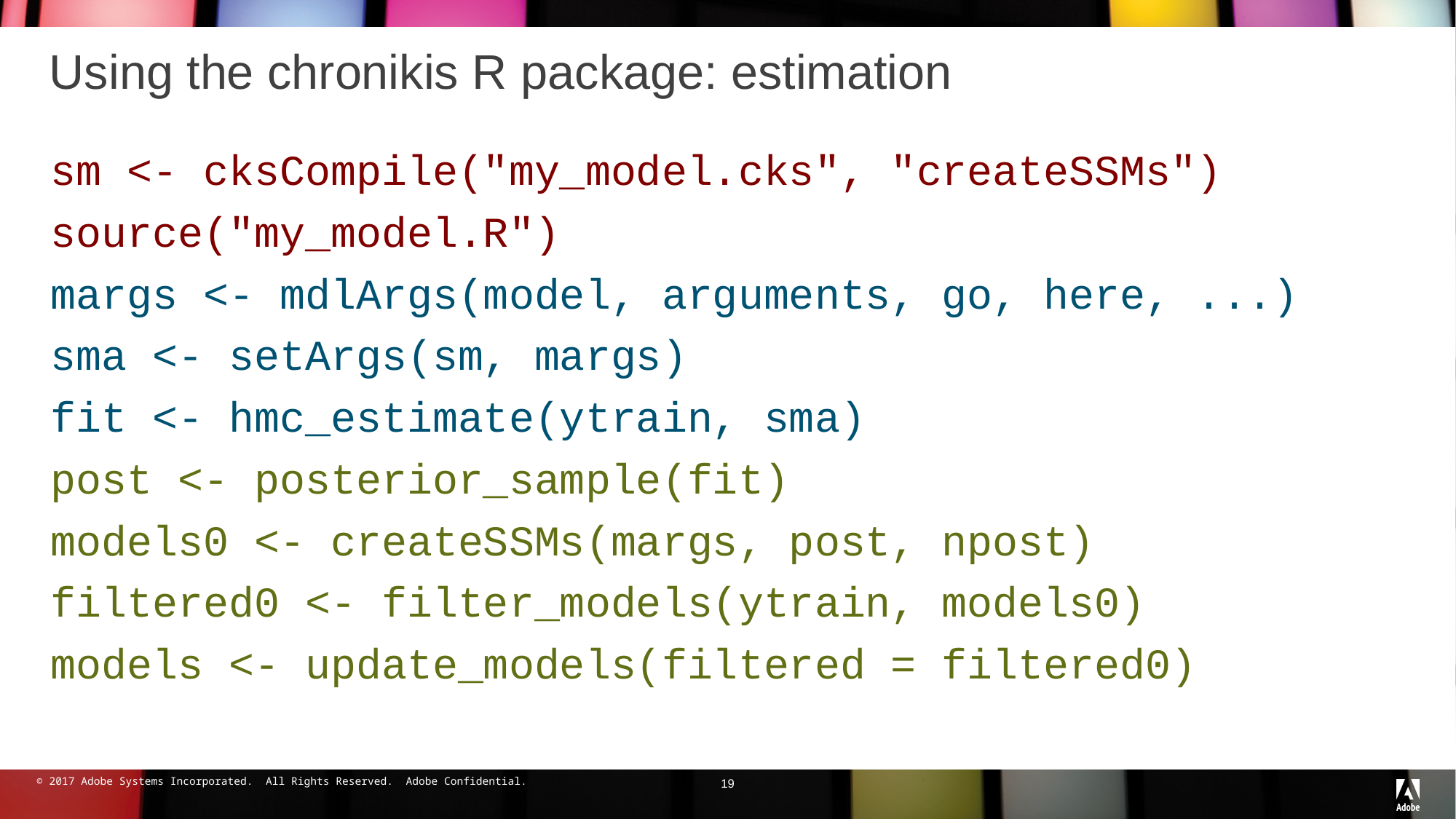

# Using the chronikis R package: estimation
sm <- cksCompile("my_model.cks", "createSSMs")
source("my_model.R")
margs <- mdlArgs(model, arguments, go, here, ...)
sma <- setArgs(sm, margs)
fit <- hmc_estimate(ytrain, sma)
post <- posterior_sample(fit)
models0 <- createSSMs(margs, post, npost)
filtered0 <- filter_models(ytrain, models0)
models <- update_models(filtered = filtered0)
19